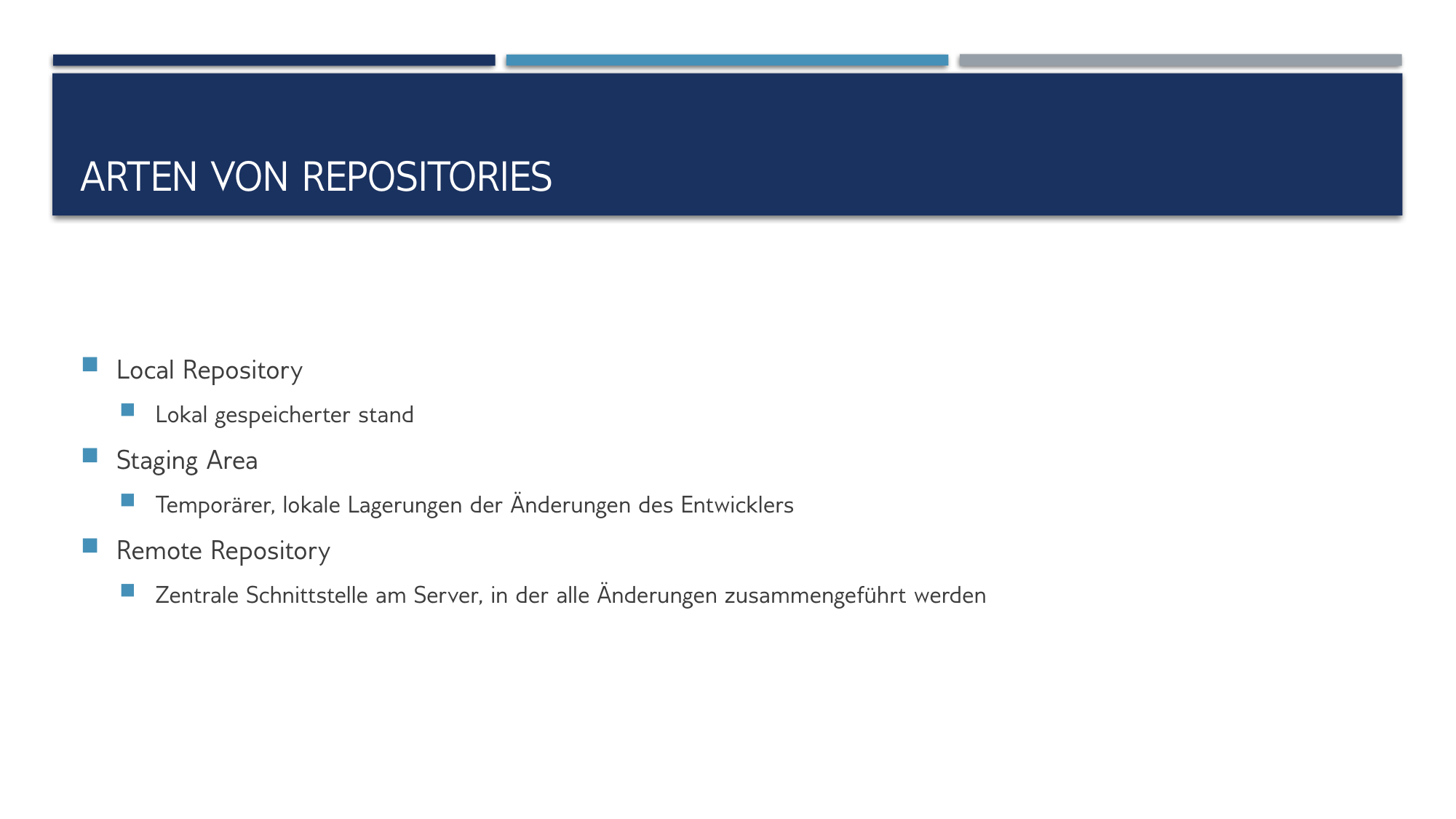

# Arten von repositories
Local Repository
Lokal gespeicherter stand
Staging Area
Temporärer, lokale Lagerungen der Änderungen des Entwicklers
Remote Repository
Zentrale Schnittstelle am Server, in der alle Änderungen zusammengeführt werden